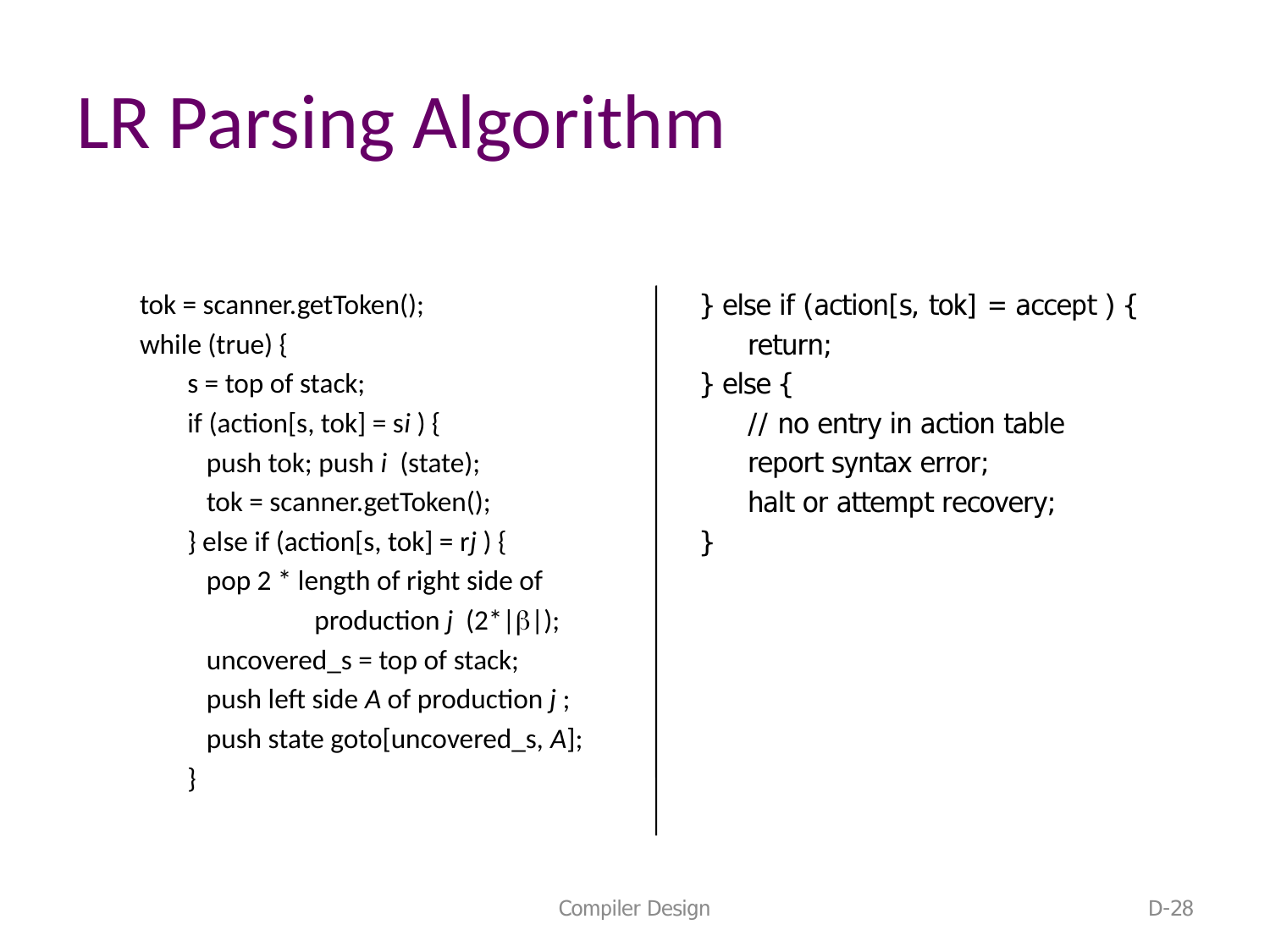

# LR Parsing Algorithm
tok = scanner.getToken();
while (true) {
	s = top of stack;
	if (action[s, tok] = si ) {
	   push tok; push i  (state);
	   tok = scanner.getToken();
	} else if (action[s, tok] = rj ) {
	   pop 2 * length of right side of
		production j  (2*|β|);
	   uncovered_s = top of stack;
	   push left side A of production j ;
	   push state goto[uncovered_s, A];
	}
} else if (action[s, tok] = accept ) {
	return;
} else {
	// no entry in action table
	report syntax error;
	halt or attempt recovery;
}

Compiler Design
D-28